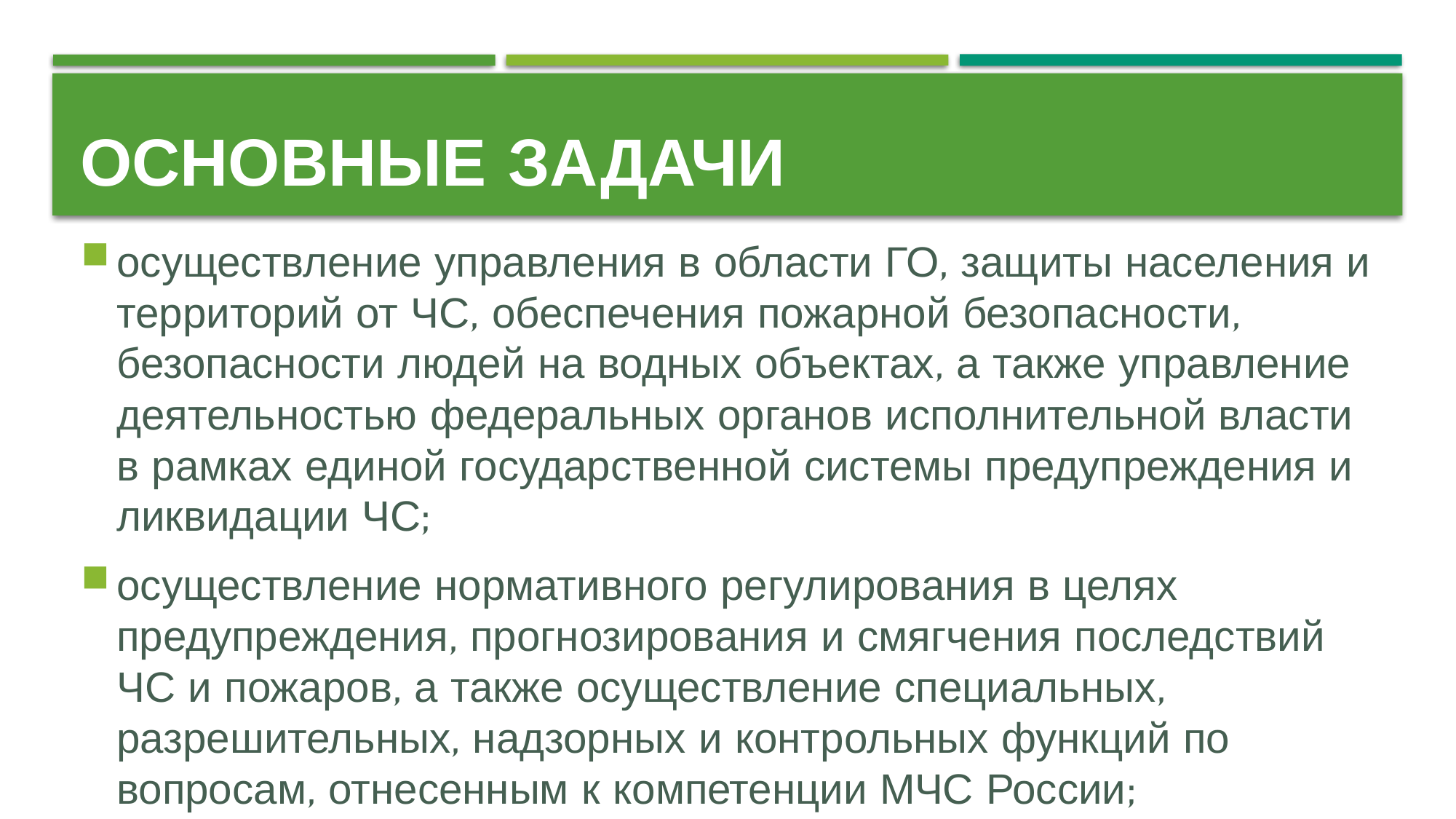

# Основные задачи
осуществление управления в области ГО, защиты населения и территорий от ЧС, обеспечения пожарной безопасности, безопасности людей на водных объектах, а также управление деятельностью федеральных органов исполнительной власти в рамках единой государственной системы предупреждения и ликвидации ЧС;
осуществление нормативного регулирования в целях предупреждения, прогнозирования и смягчения последствий ЧС и пожаров, а также осуществление специальных, разрешительных, надзорных и контрольных функций по вопросам, отнесенным к компетенции МЧС России;